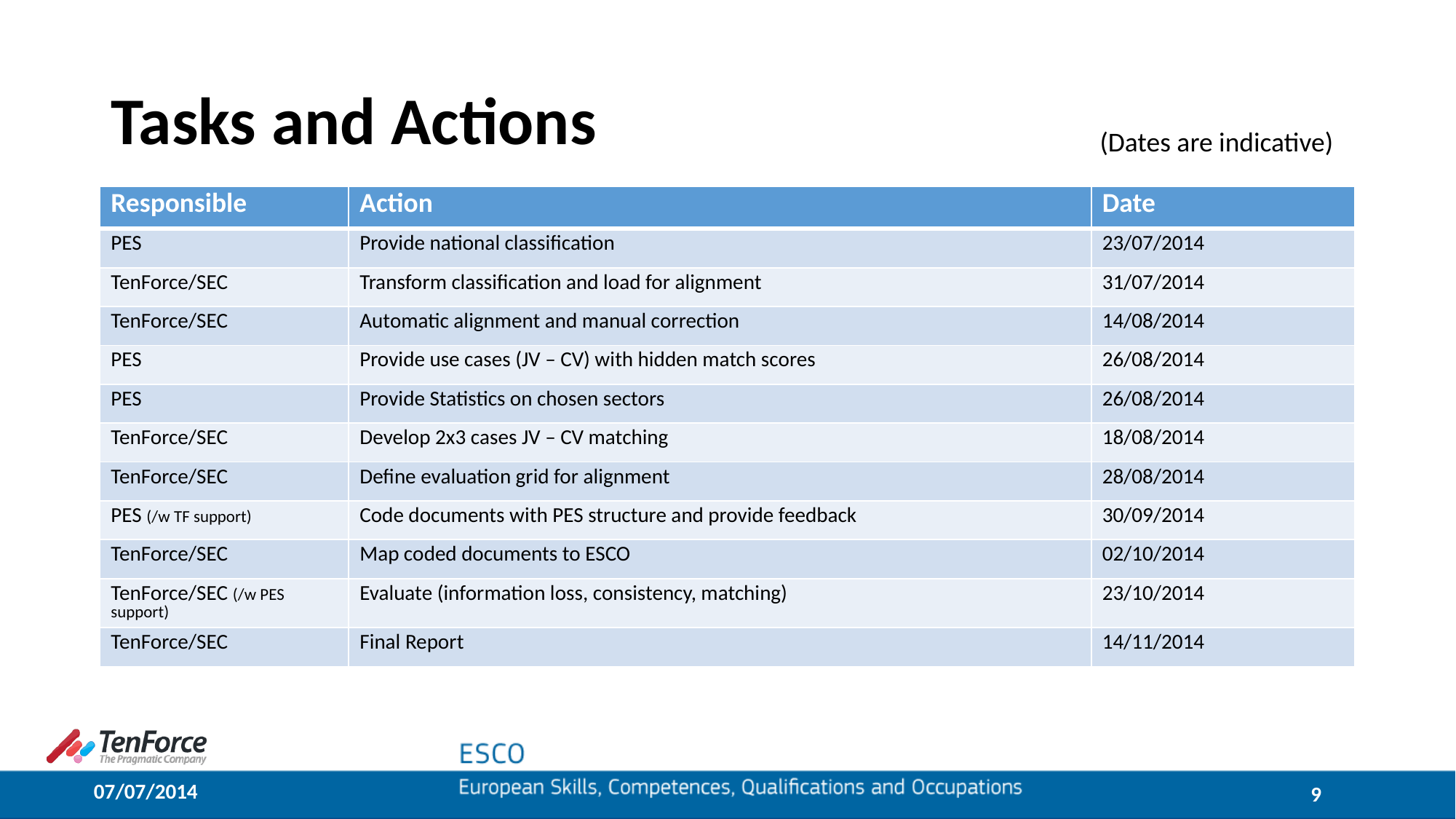

# Tasks and Actions
(Dates are indicative)
| Responsible | Action | Date |
| --- | --- | --- |
| PES | Provide national classification | 23/07/2014 |
| TenForce/SEC | Transform classification and load for alignment | 31/07/2014 |
| TenForce/SEC | Automatic alignment and manual correction | 14/08/2014 |
| PES | Provide use cases (JV – CV) with hidden match scores | 26/08/2014 |
| PES | Provide Statistics on chosen sectors | 26/08/2014 |
| TenForce/SEC | Develop 2x3 cases JV – CV matching | 18/08/2014 |
| TenForce/SEC | Define evaluation grid for alignment | 28/08/2014 |
| PES (/w TF support) | Code documents with PES structure and provide feedback | 30/09/2014 |
| TenForce/SEC | Map coded documents to ESCO | 02/10/2014 |
| TenForce/SEC (/w PES support) | Evaluate (information loss, consistency, matching) | 23/10/2014 |
| TenForce/SEC | Final Report | 14/11/2014 |